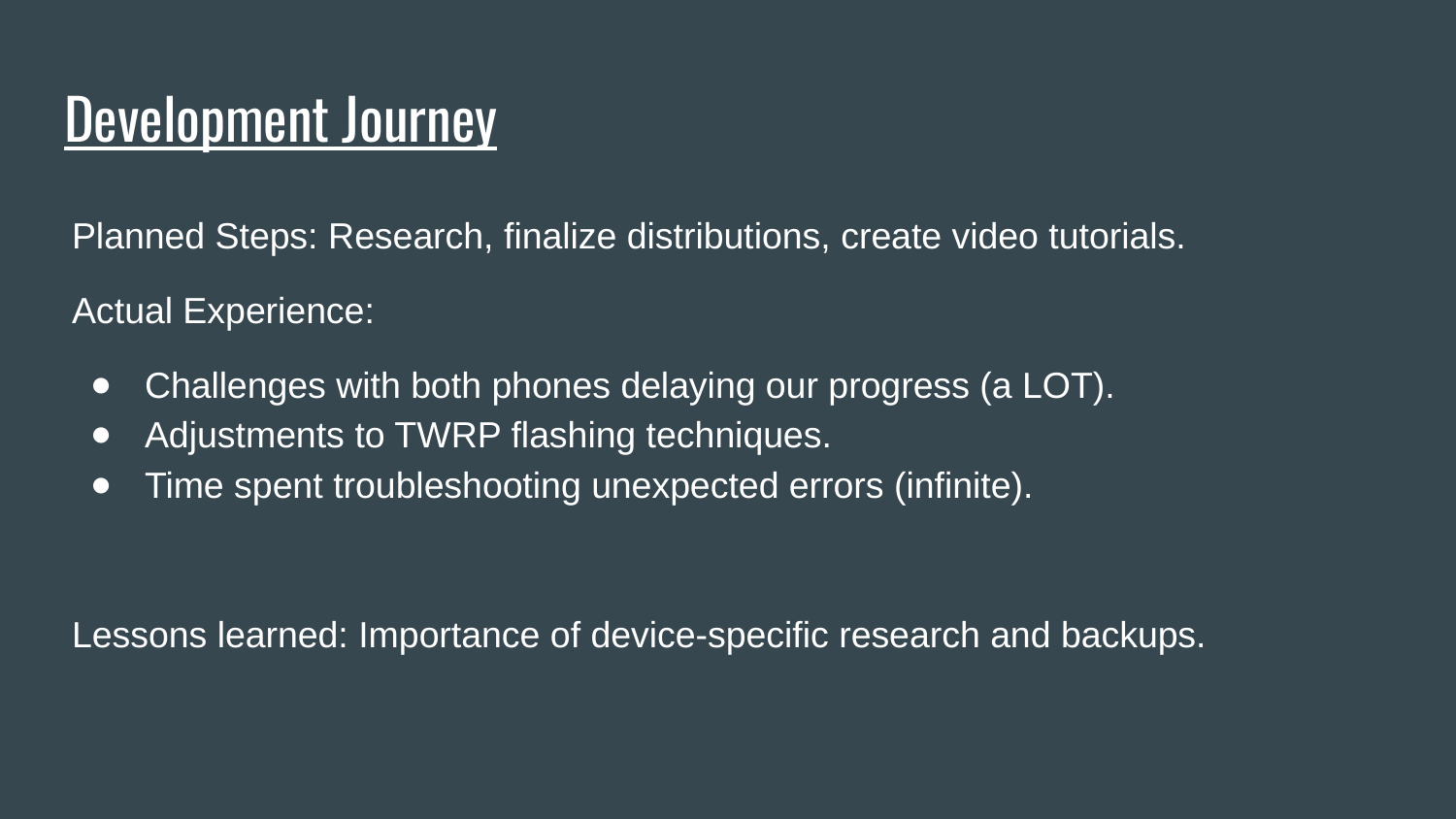

# Development Journey
Planned Steps: Research, finalize distributions, create video tutorials.
Actual Experience:
Challenges with both phones delaying our progress (a LOT).
Adjustments to TWRP flashing techniques.
Time spent troubleshooting unexpected errors (infinite).

Lessons learned: Importance of device-specific research and backups.